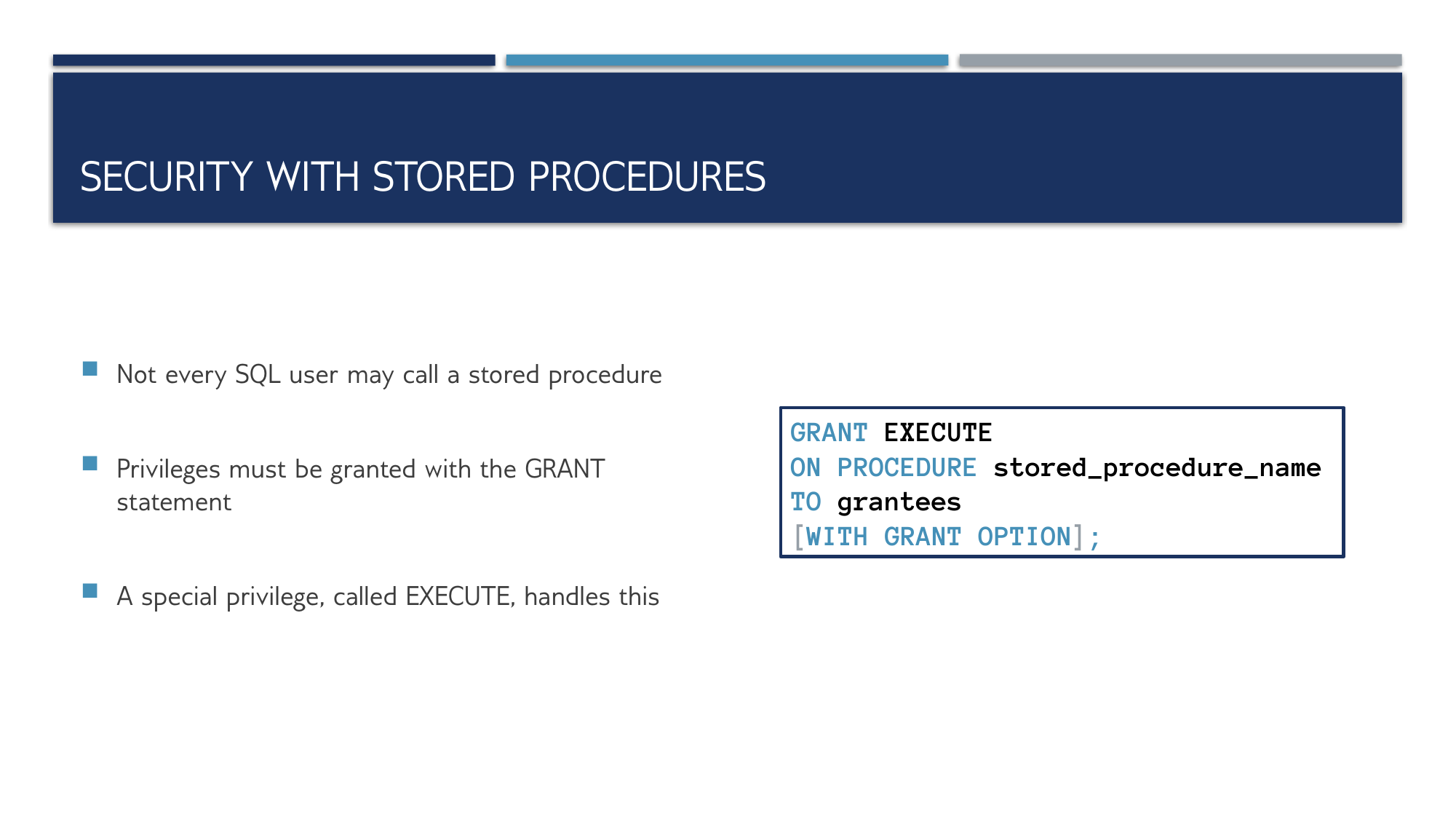

# Security with stored procedures
Not every SQL user may call a stored procedure

Privileges must be granted with the GRANT statement

A special privilege, called EXECUTE, handles this
GRANT EXECUTE
ON PROCEDURE stored_procedure_name
TO grantees
[WITH GRANT OPTION];